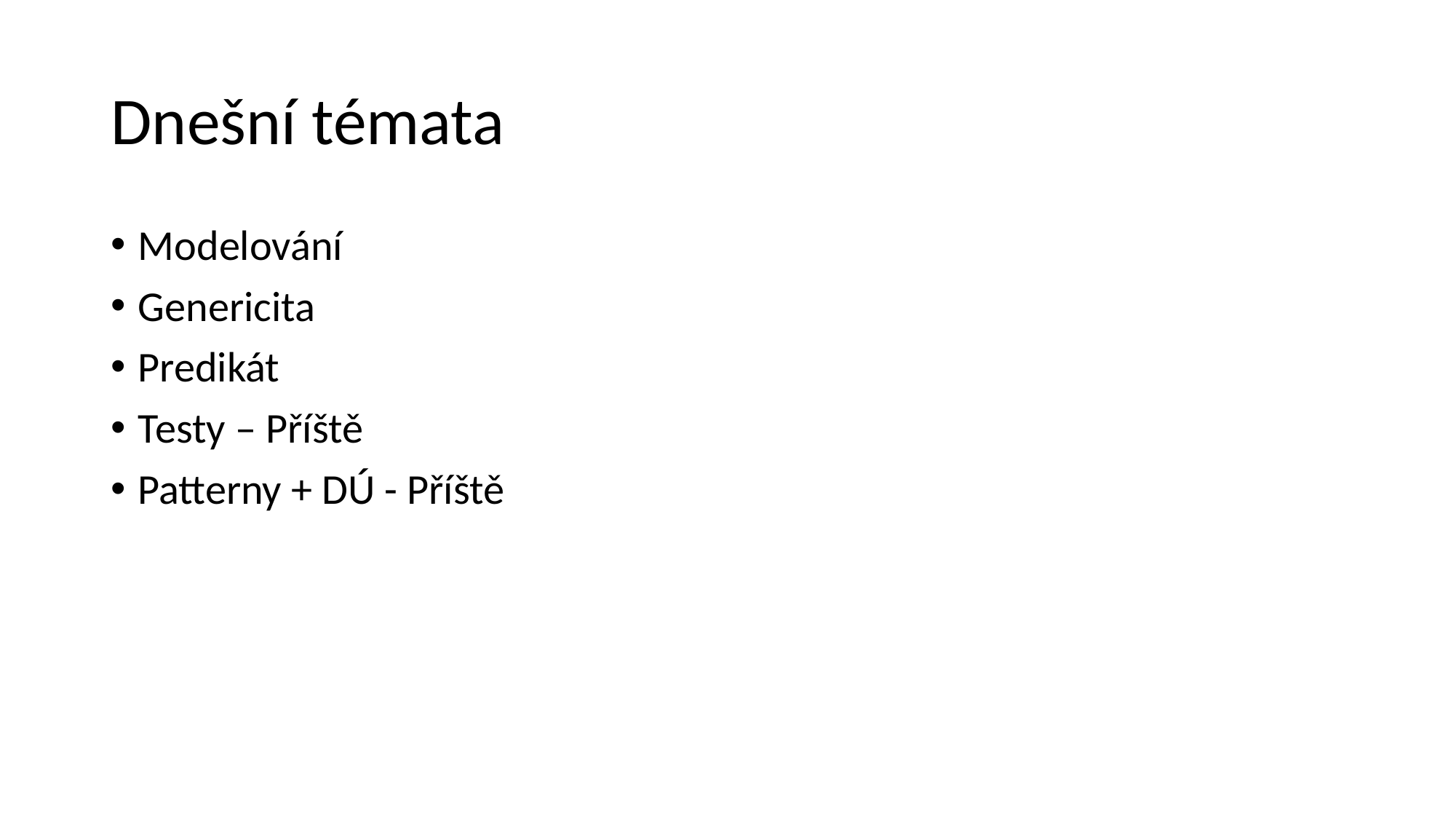

# Dnešní témata
Modelování
Genericita
Predikát
Testy – Příště
Patterny + DÚ - Příště